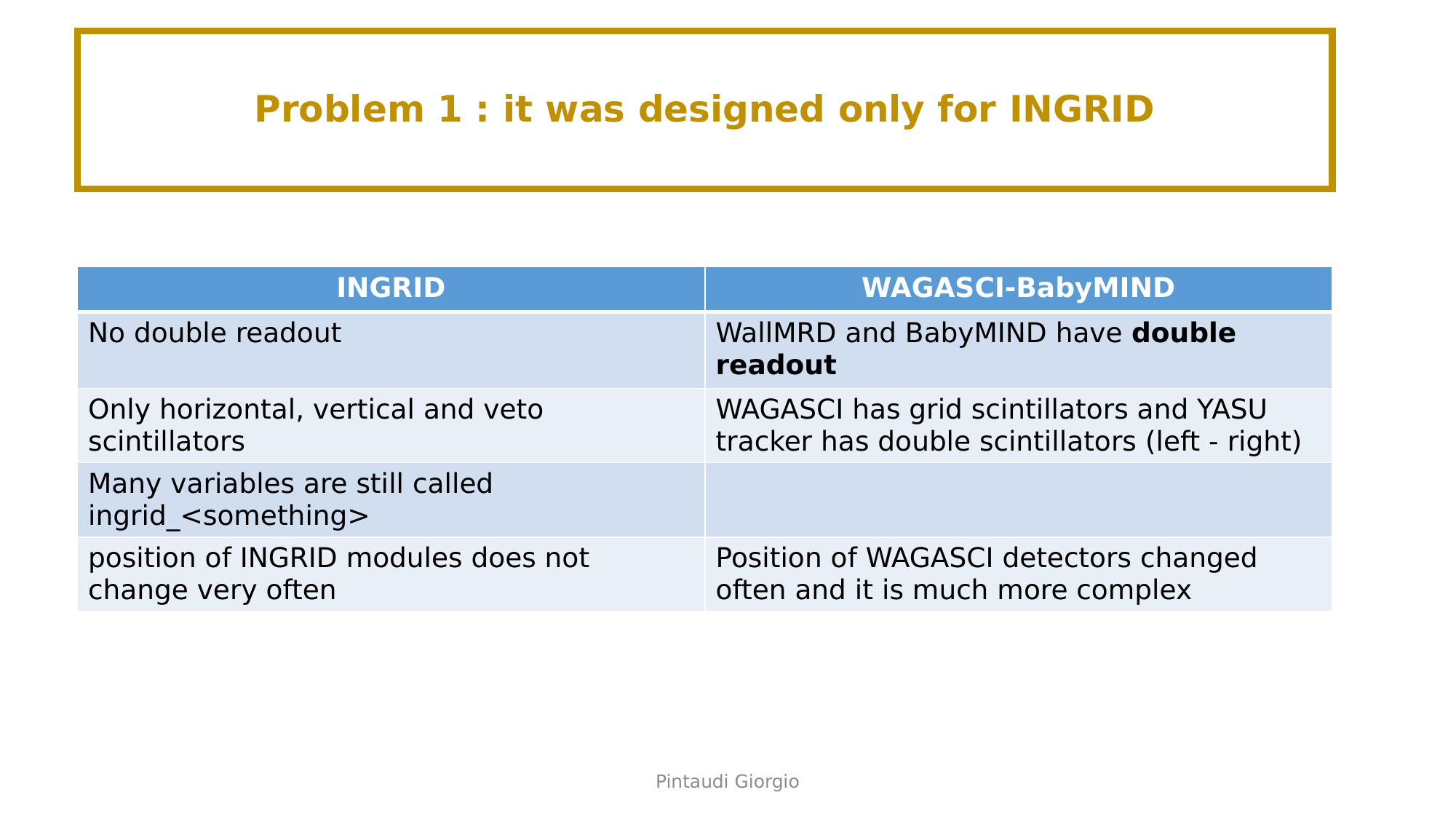

# Problem 1 : it was designed only for INGRID
| INGRID | WAGASCI-BabyMIND |
| --- | --- |
| No double readout | WallMRD and BabyMIND have double readout |
| Only horizontal, vertical and veto scintillators | WAGASCI has grid scintillators and YASU tracker has double scintillators (left - right) |
| Many variables are still called ingrid\_<something> |  |
| position of INGRID modules does not change very often | Position of WAGASCI detectors changed often and it is much more complex |

Pintaudi Giorgio
3